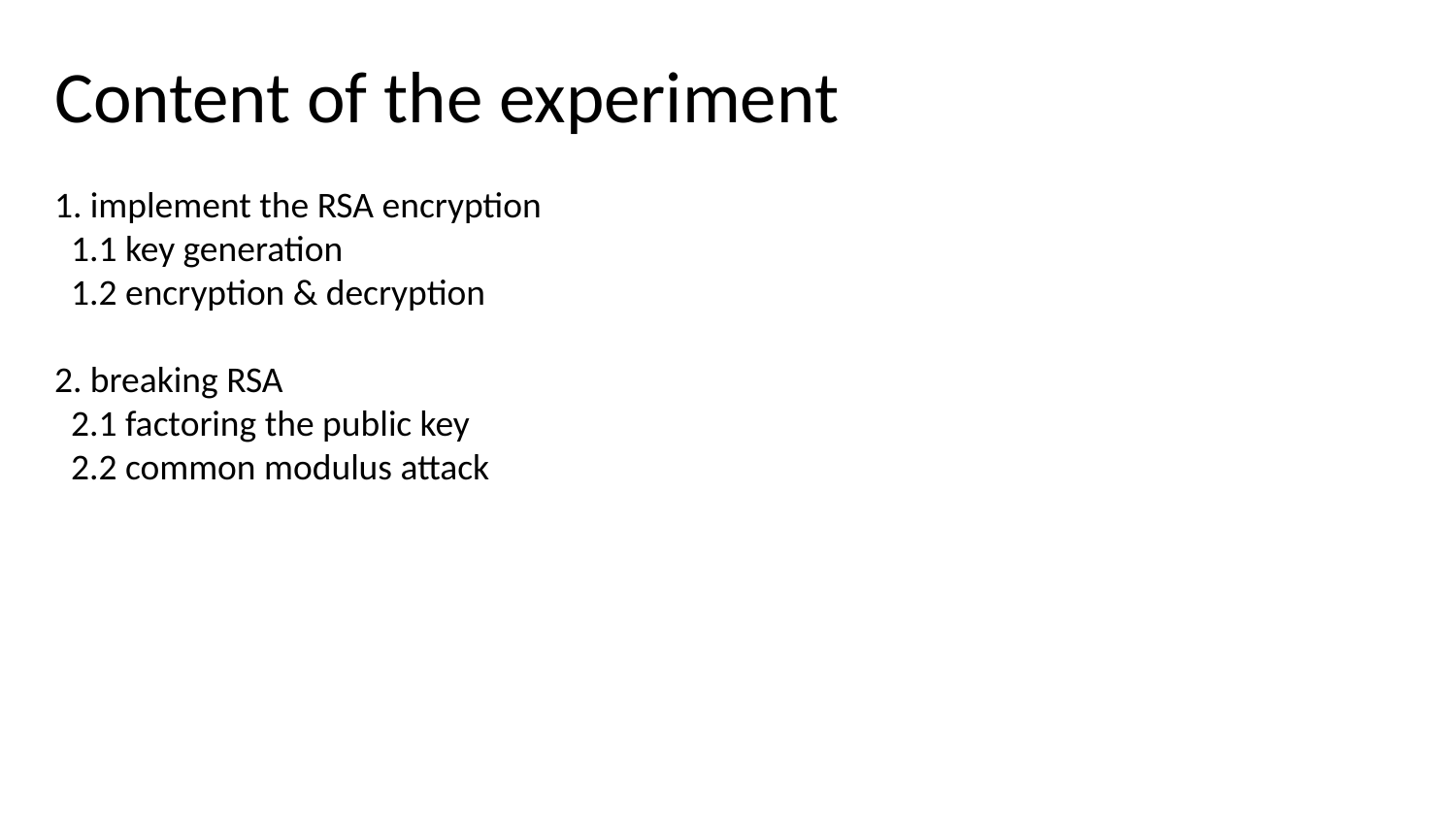

Content of the experiment
1. implement the RSA encryption
  1.1 key generation
  1.2 encryption & decryption

2. breaking RSA
  2.1 factoring the public key
  2.2 common modulus attack

CONTENTS